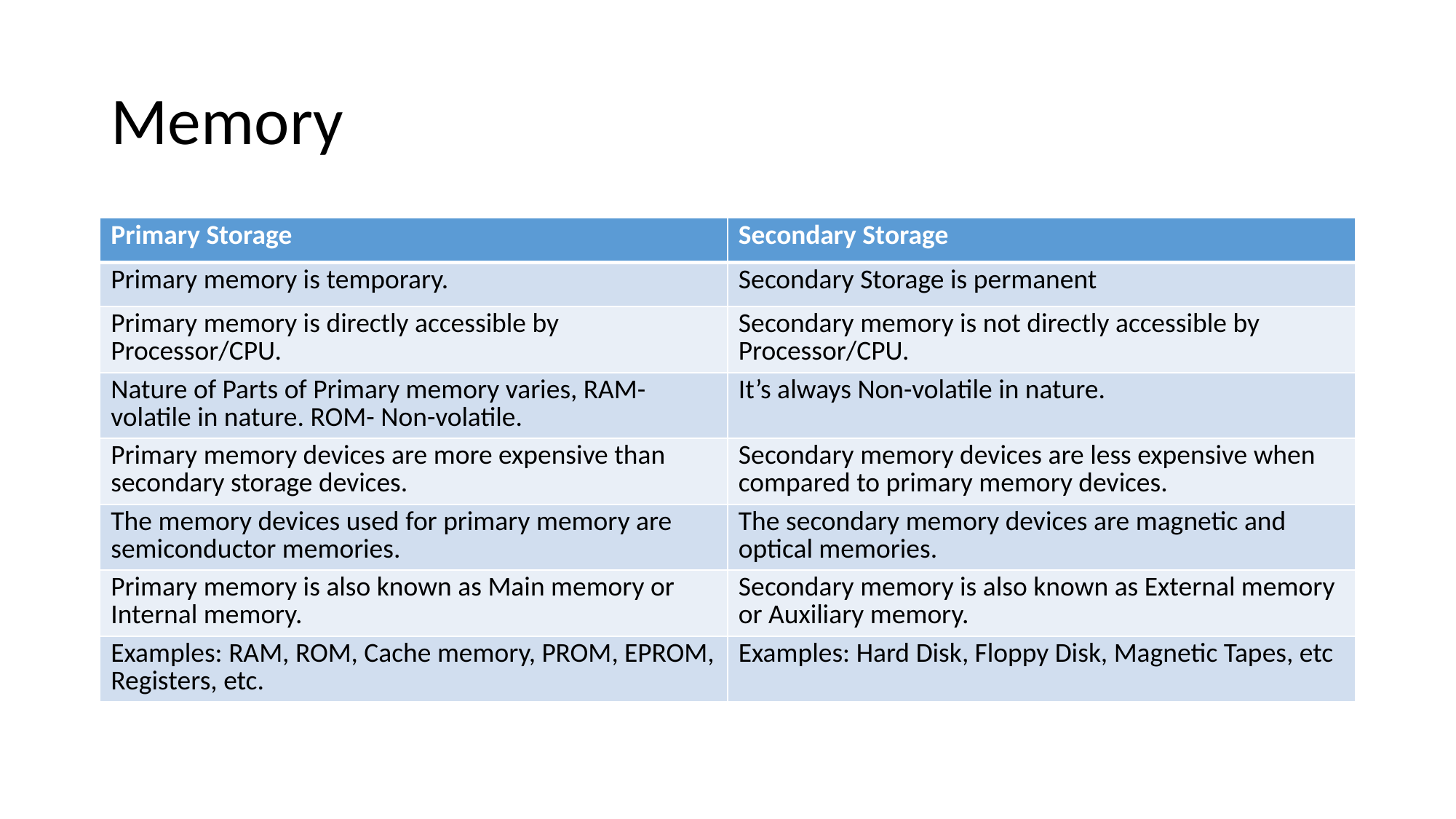

# Memory
| Primary Storage | Secondary Storage |
| --- | --- |
| Primary memory is temporary. | Secondary Storage is permanent |
| Primary memory is directly accessible by Processor/CPU. | Secondary memory is not directly accessible by Processor/CPU. |
| Nature of Parts of Primary memory varies, RAM- volatile in nature. ROM- Non-volatile. | It’s always Non-volatile in nature. |
| Primary memory devices are more expensive than secondary storage devices. | Secondary memory devices are less expensive when compared to primary memory devices. |
| The memory devices used for primary memory are semiconductor memories. | The secondary memory devices are magnetic and optical memories. |
| Primary memory is also known as Main memory or Internal memory. | Secondary memory is also known as External memory or Auxiliary memory. |
| Examples: RAM, ROM, Cache memory, PROM, EPROM, Registers, etc. | Examples: Hard Disk, Floppy Disk, Magnetic Tapes, etc |